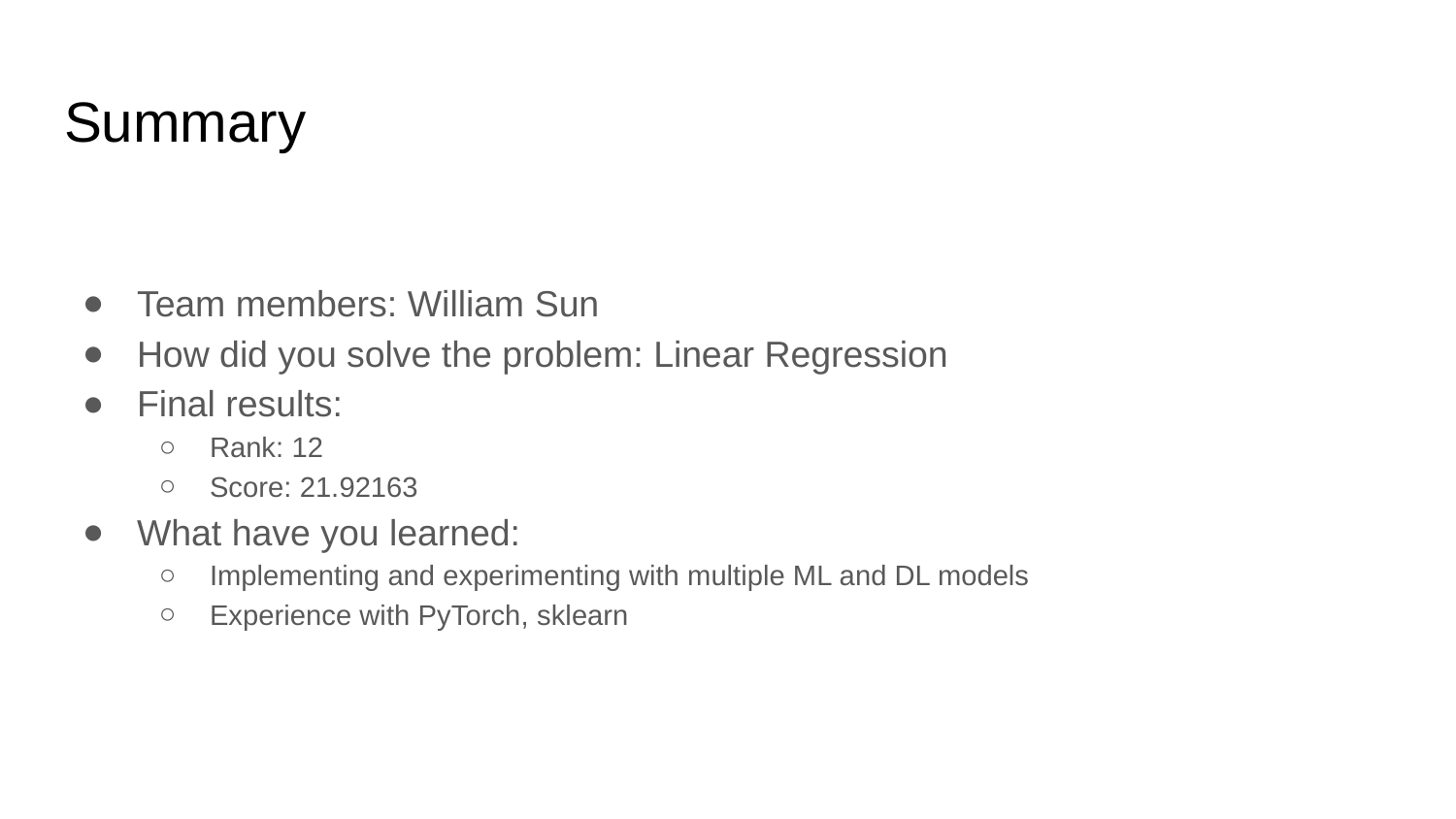

# Summary

Team members: William Sun
How did you solve the problem: Linear Regression
Final results:
Rank: 12
Score: 21.92163
What have you learned:
Implementing and experimenting with multiple ML and DL models
Experience with PyTorch, sklearn